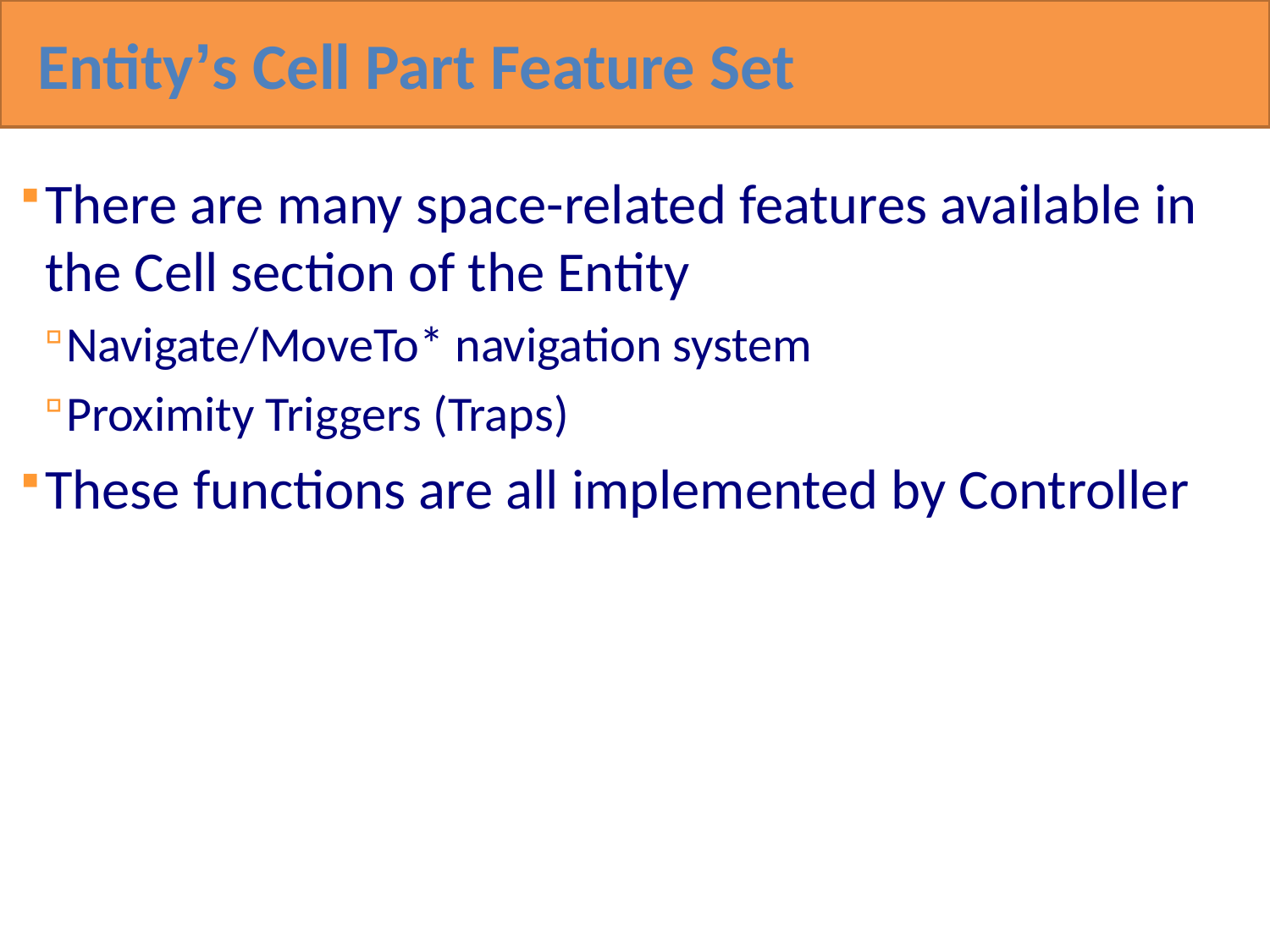

Entity’s Cell Part Feature Set
There are many space-related features available in the Cell section of the Entity
Navigate/MoveTo* navigation system
Proximity Triggers (Traps)
These functions are all implemented by Controller